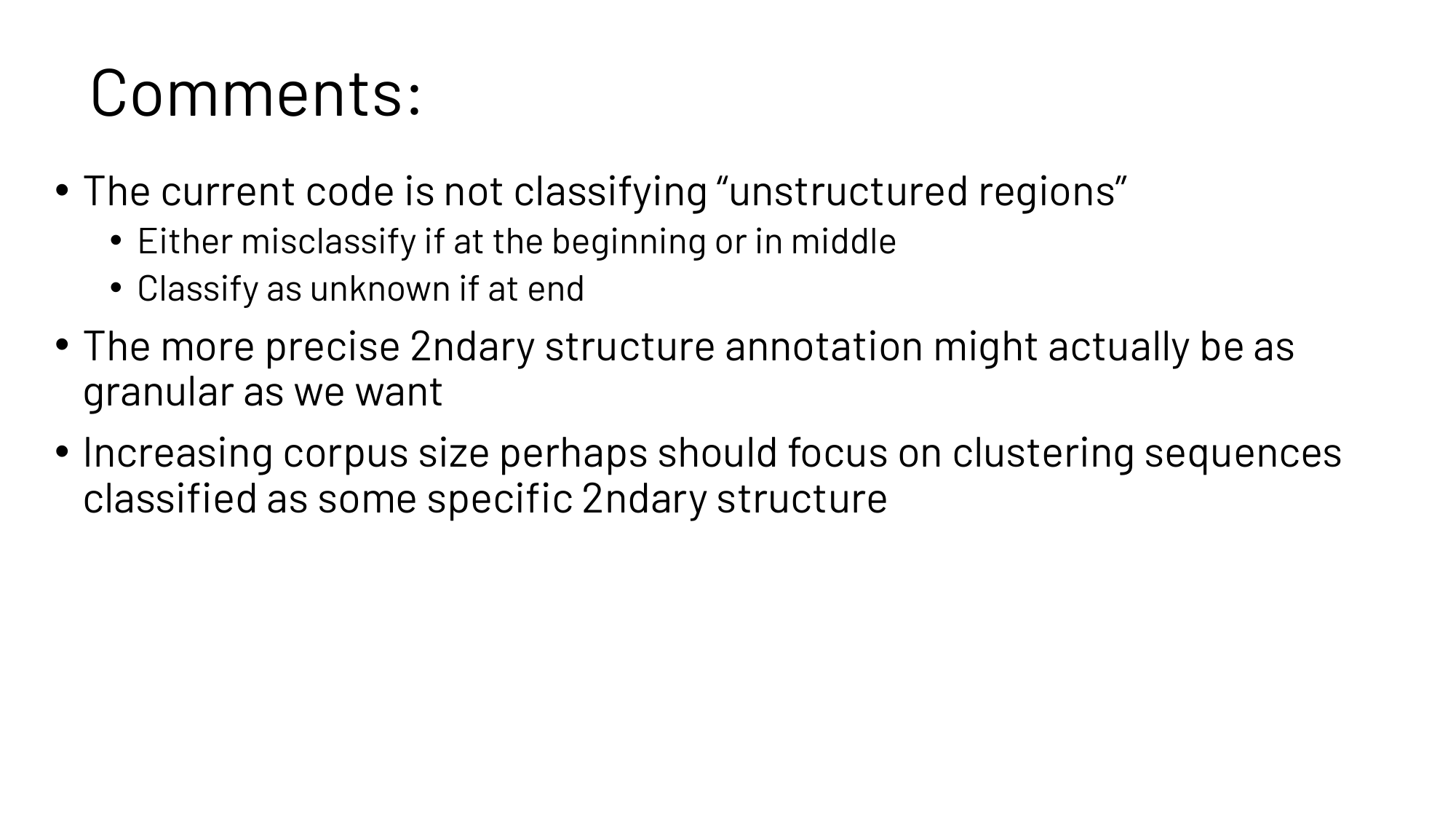

# Comments:
The current code is not classifying “unstructured regions”
Either misclassify if at the beginning or in middle
Classify as unknown if at end
The more precise 2ndary structure annotation might actually be as granular as we want
Increasing corpus size perhaps should focus on clustering sequences classified as some specific 2ndary structure